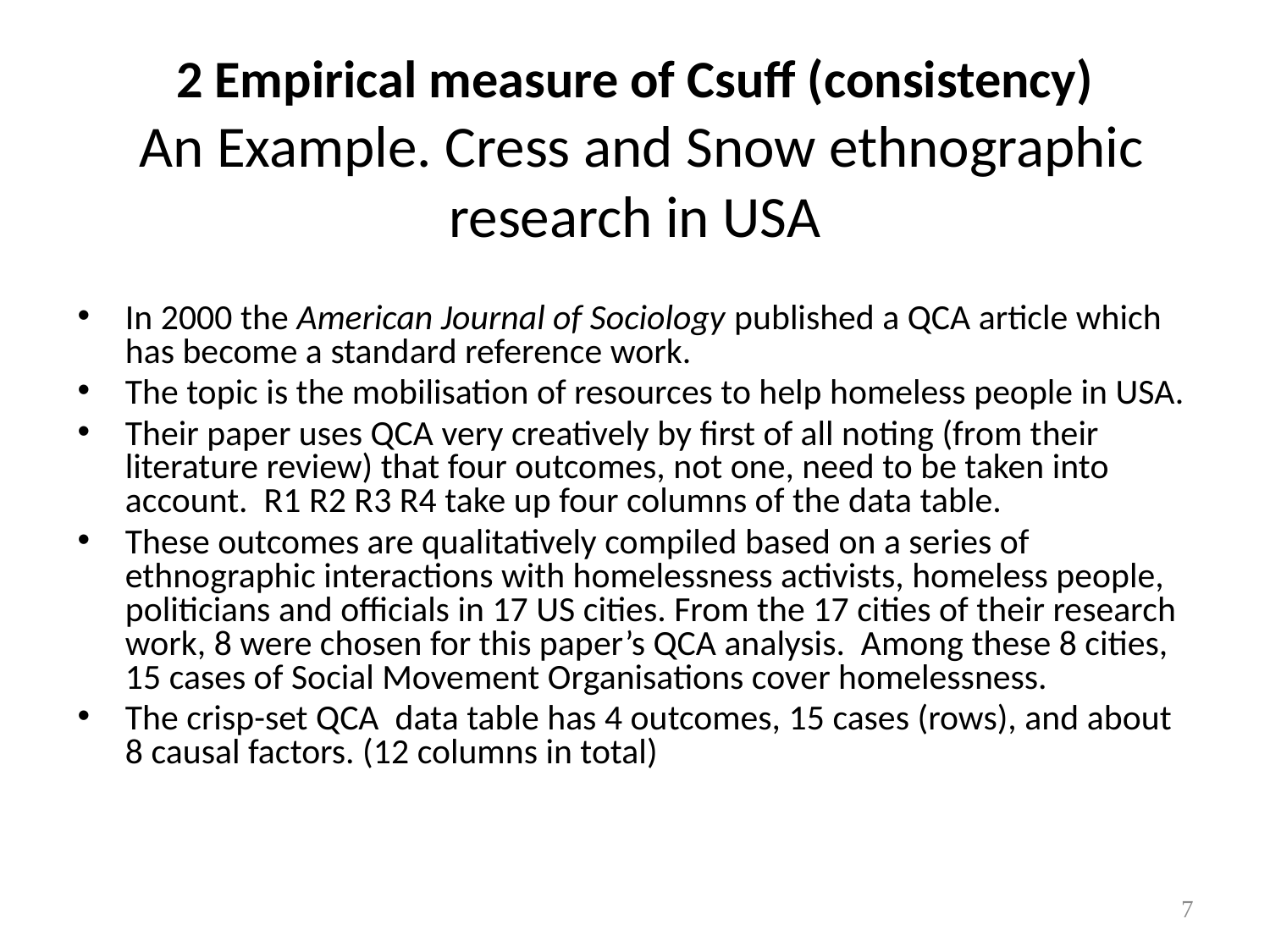

# 2 Empirical measure of Csuff (consistency) An Example. Cress and Snow ethnographic research in USA
In 2000 the American Journal of Sociology published a QCA article which has become a standard reference work.
The topic is the mobilisation of resources to help homeless people in USA.
Their paper uses QCA very creatively by first of all noting (from their literature review) that four outcomes, not one, need to be taken into account.  R1 R2 R3 R4 take up four columns of the data table.
These outcomes are qualitatively compiled based on a series of ethnographic interactions with homelessness activists, homeless people, politicians and officials in 17 US cities. From the 17 cities of their research work, 8 were chosen for this paper’s QCA analysis.  Among these 8 cities, 15 cases of Social Movement Organisations cover homelessness.
The crisp-set QCA  data table has 4 outcomes, 15 cases (rows), and about 8 causal factors. (12 columns in total)
7